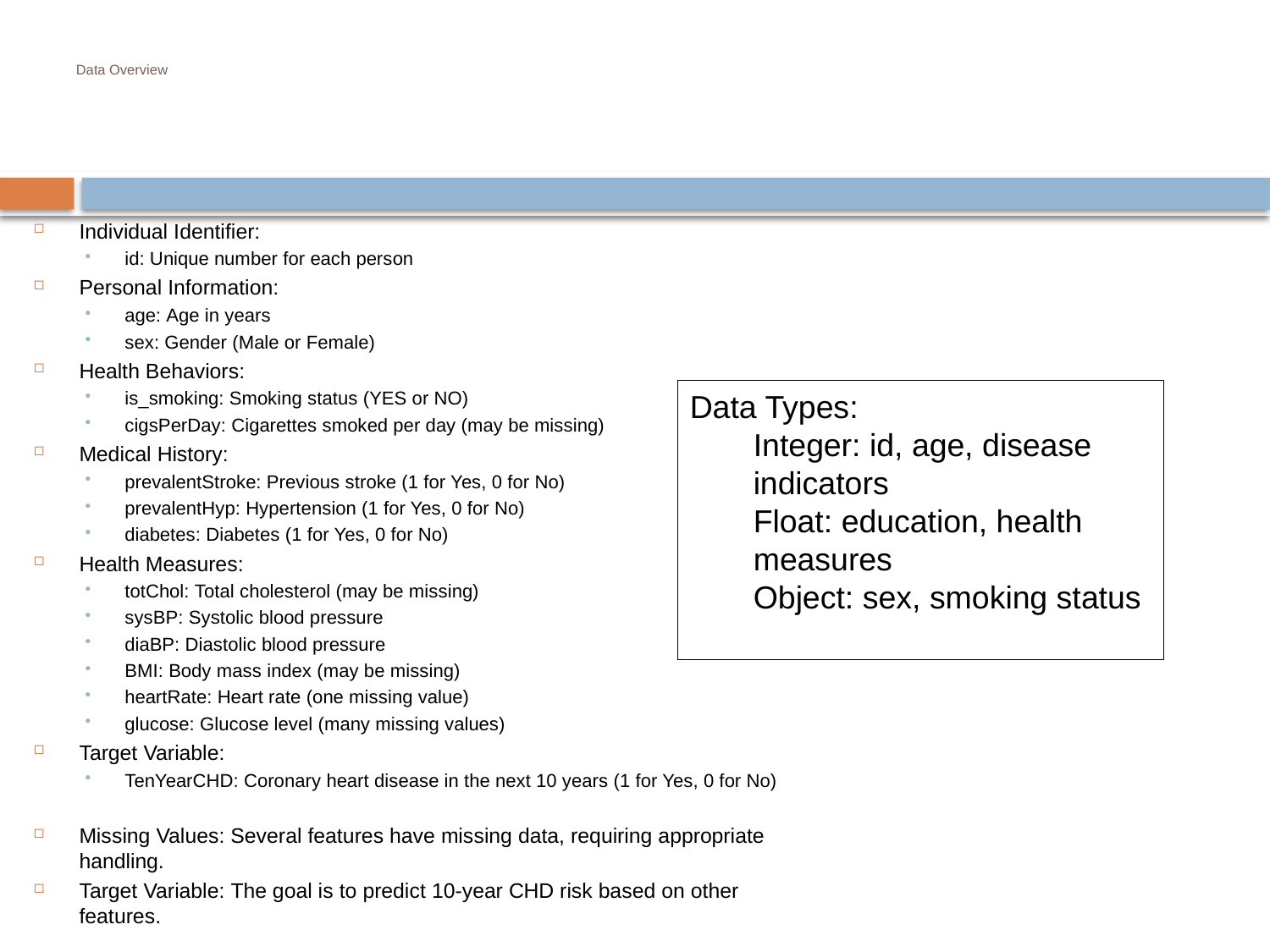

# Data Overview
Individual Identifier:
id: Unique number for each person
Personal Information:
age: Age in years
sex: Gender (Male or Female)
Health Behaviors:
is_smoking: Smoking status (YES or NO)
cigsPerDay: Cigarettes smoked per day (may be missing)
Medical History:
prevalentStroke: Previous stroke (1 for Yes, 0 for No)
prevalentHyp: Hypertension (1 for Yes, 0 for No)
diabetes: Diabetes (1 for Yes, 0 for No)
Health Measures:
totChol: Total cholesterol (may be missing)
sysBP: Systolic blood pressure
diaBP: Diastolic blood pressure
BMI: Body mass index (may be missing)
heartRate: Heart rate (one missing value)
glucose: Glucose level (many missing values)
Target Variable:
TenYearCHD: Coronary heart disease in the next 10 years (1 for Yes, 0 for No)

Missing Values: Several features have missing data, requiring appropriate handling.
Target Variable: The goal is to predict 10-year CHD risk based on other features.

Data Types:
Integer: id, age, disease indicators
Float: education, health measures
Object: sex, smoking status